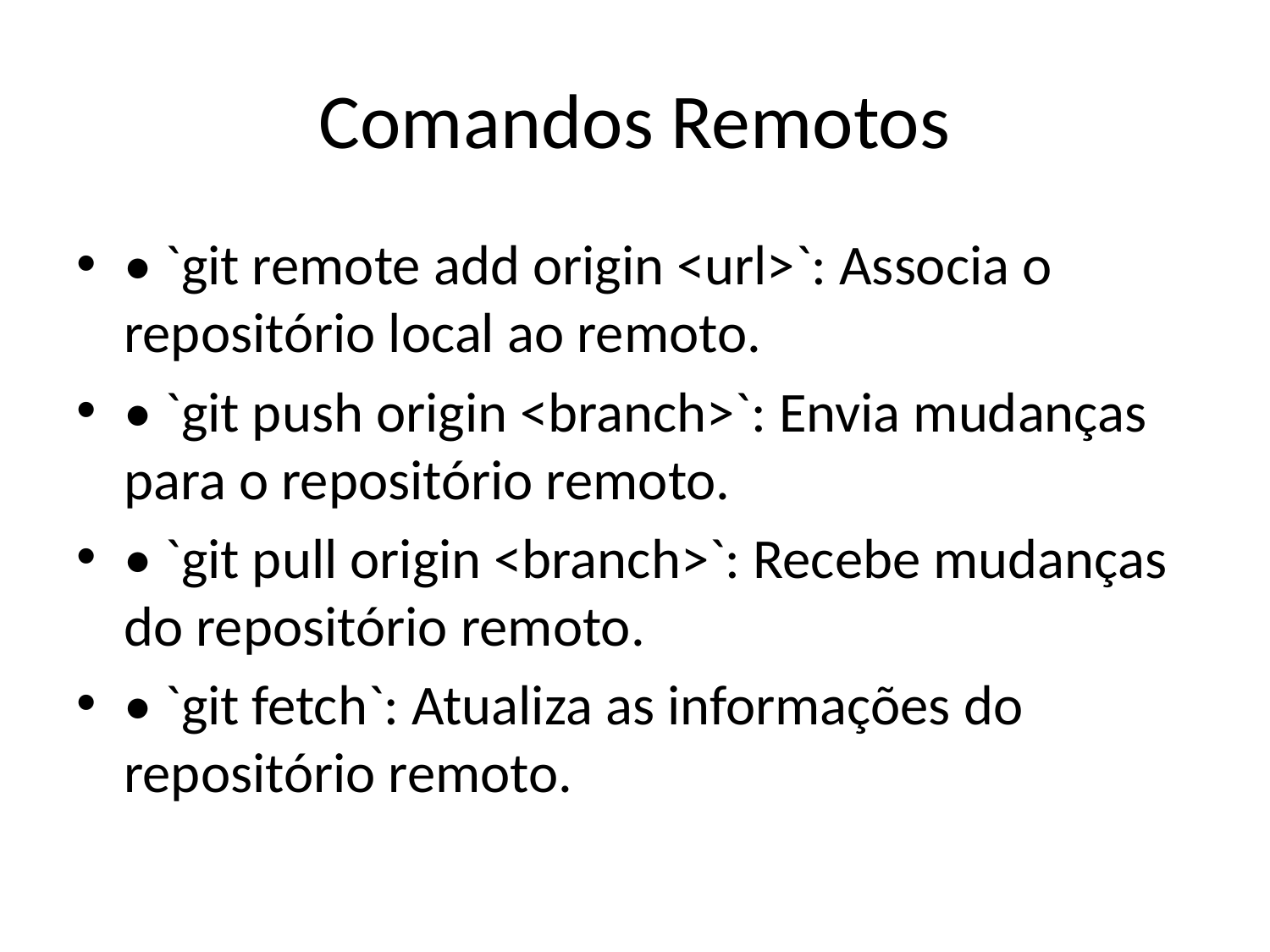

# Comandos Remotos
• `git remote add origin <url>`: Associa o repositório local ao remoto.
• `git push origin <branch>`: Envia mudanças para o repositório remoto.
• `git pull origin <branch>`: Recebe mudanças do repositório remoto.
• `git fetch`: Atualiza as informações do repositório remoto.